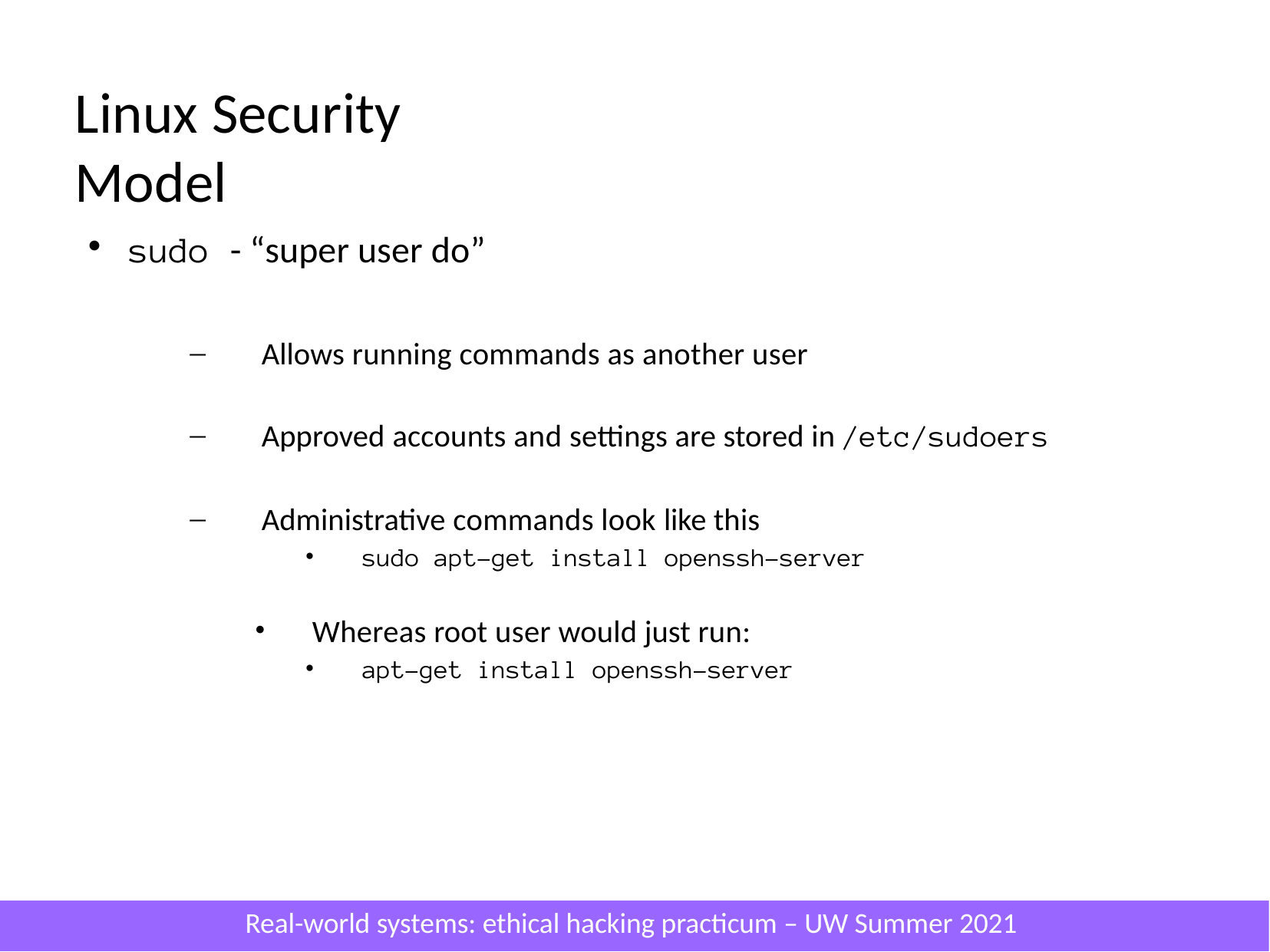

# Linux Security Model
sudo - “super user do”

Allows running commands as another user

Approved accounts and settings are stored in /etc/sudoers

Administrative commands look like this
sudo apt-get install openssh-server

Whereas root user would just run:
apt-get install openssh-server
Real-world systems: ethical hacking practicum – UW Summer 2021